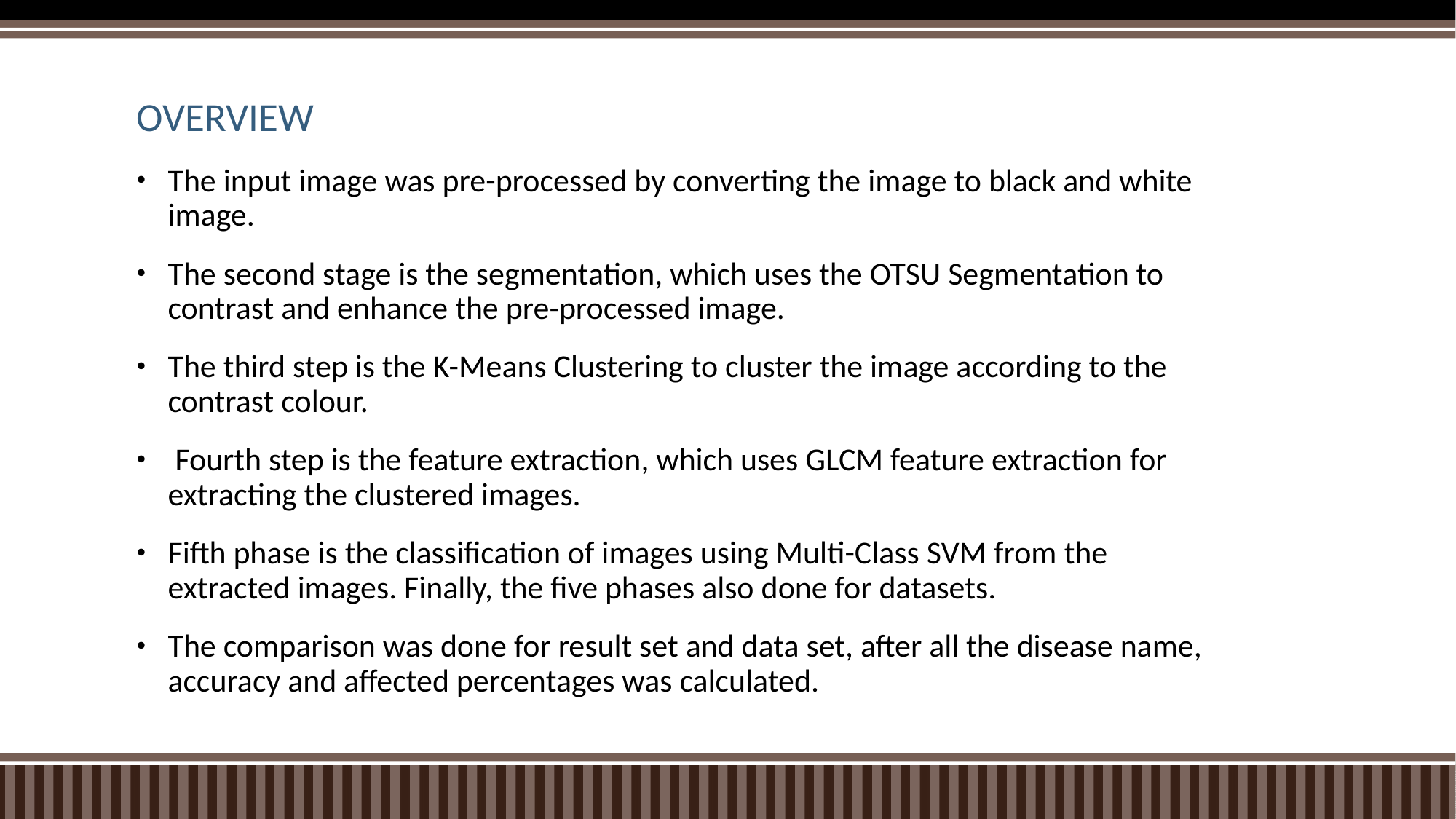

OVERVIEW
The input image was pre-processed by converting the image to black and white image.
The second stage is the segmentation, which uses the OTSU Segmentation to contrast and enhance the pre-processed image.
The third step is the K-Means Clustering to cluster the image according to the contrast colour.
 Fourth step is the feature extraction, which uses GLCM feature extraction for extracting the clustered images.
Fifth phase is the classification of images using Multi-Class SVM from the extracted images. Finally, the five phases also done for datasets.
The comparison was done for result set and data set, after all the disease name, accuracy and affected percentages was calculated.